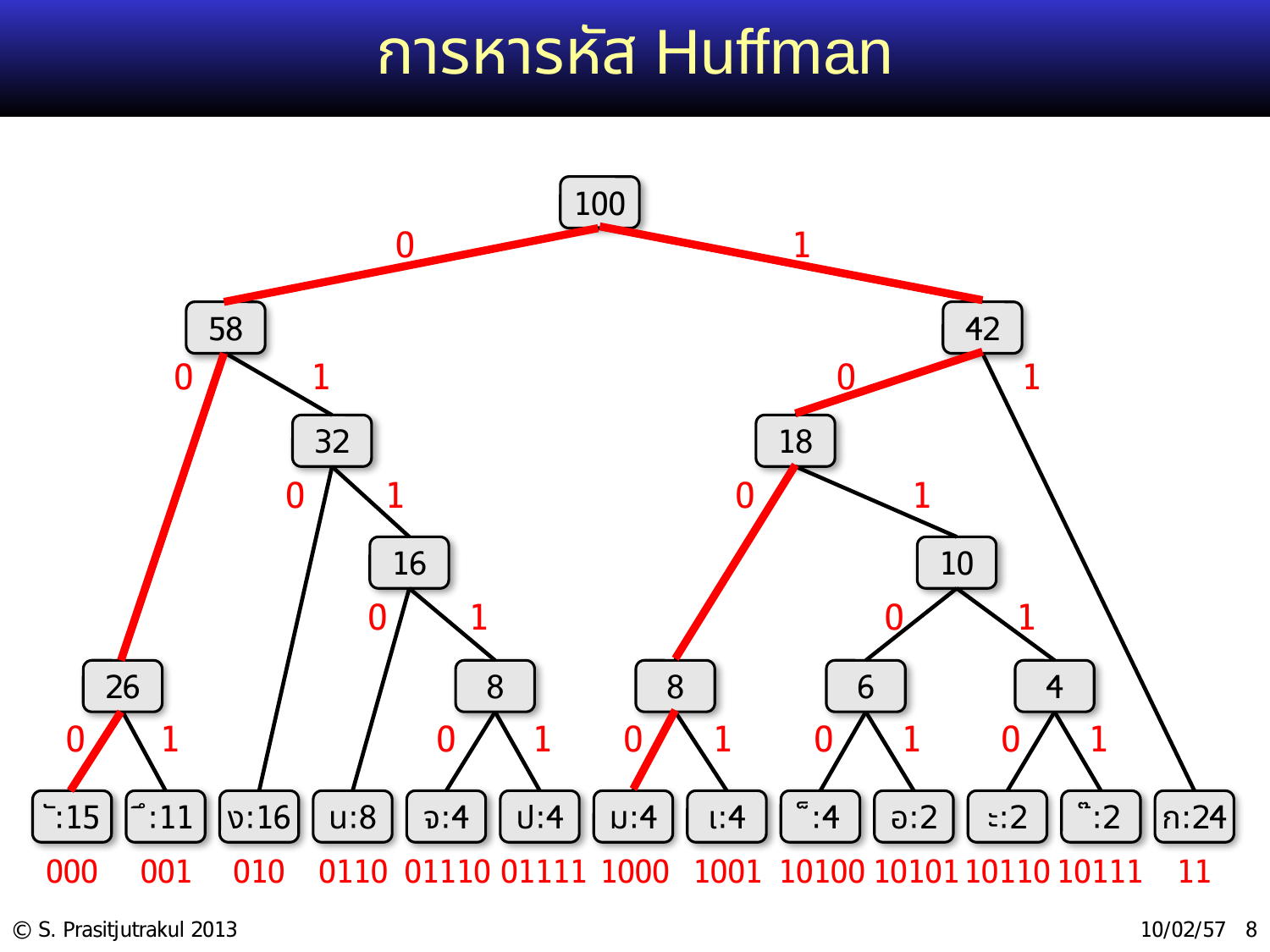

# การหารหัส Huffman
100
0
1
58
42
0
1
0
1
32
18
0
1
0
1
16
10
0
1
0
1
26
8
8
6
4
0
1
0
1
0
1
0
1
0
1
 ั:15
 ึ:11
ง:16
น:8
จ:4
ป:4
ม:4
เ:4
 ็:4
อ:2
ะ:2
 ๊:2
ก:24
000
001
010
0110
01110
01111
1000
1001
10100
10101
10110
10111
11